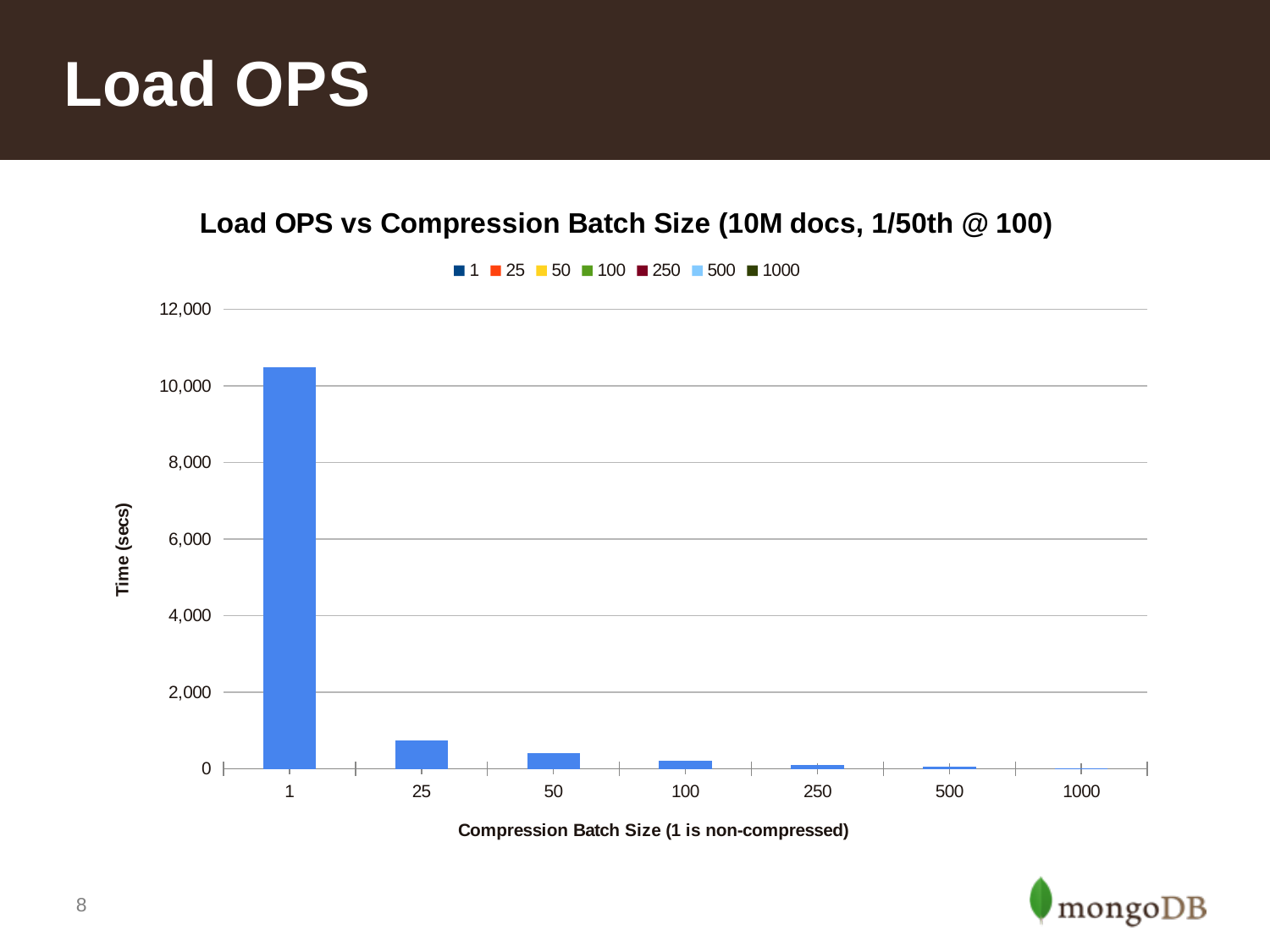

# Load OPS

### Chart: Load OPS vs Compression Batch Size (10M docs, 1/50th @ 100)

| Category | OPS |
|---|---|
| 1.0 | 10490.63658231845 |
| 25.0 | 735.2049199913246 |
| 50.0 | 408.2482475943972 |
| 100.0 | 218.6576171567513 |
| 250.0 | 89.2747542154423 |
| 500.0 | 44.6231353107332 |
| 1000.0 | 17.23959590387201 |